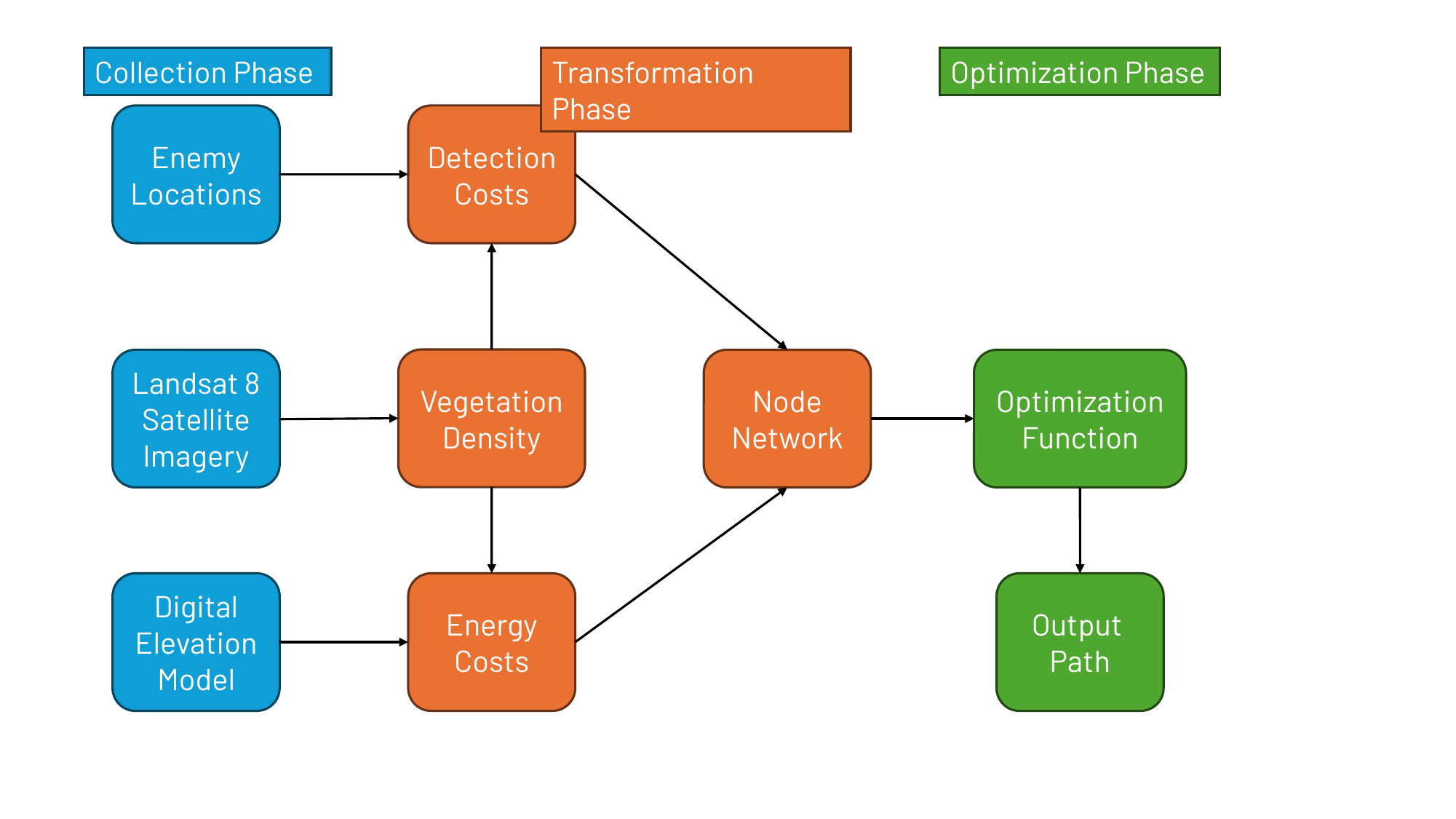

Collection Phase
Transformation Phase
Optimization Phase
Enemy
Locations
Detection Costs
Vegetation Density
Landsat 8
Satellite Imagery
Optimization Function
Node
Network
Output
Path
Digital Elevation Model
Energy Costs